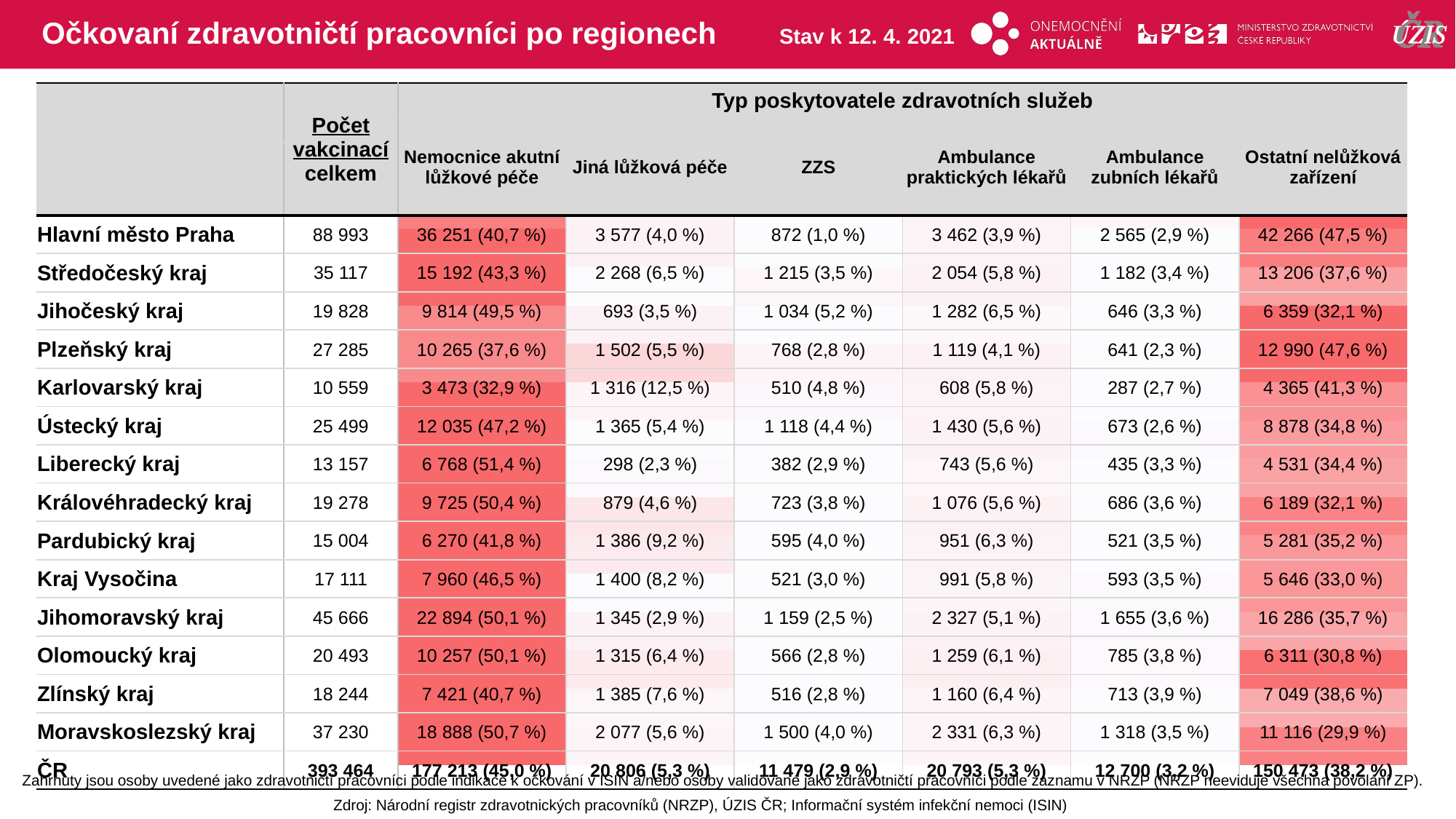

# Očkovaní zdravotničtí pracovníci po regionech
Stav k 12. 4. 2021
|  | Počet vakcinací celkem | Typ poskytovatele zdravotních služeb |  |  |  |  |  |
| --- | --- | --- | --- | --- | --- | --- | --- |
|  |  | Nemocnice akutní lůžkové péče | Jiná lůžková péče | ZZS | Ambulance praktických lékařů | Ambulance zubních lékařů | Ostatní nelůžková zařízení |
|  |  | Nemocnice akutní lůžkové péče | Jiná lůžková péče | ZZS | Ambulance praktických lékařů | Ambulance zubních lékařů | Ostatní nelůžková zařízení |
| Hlavní město Praha | 88 993 | 36 251 (40,7 %) | 3 577 (4,0 %) | 872 (1,0 %) | 3 462 (3,9 %) | 2 565 (2,9 %) | 42 266 (47,5 %) |
| Středočeský kraj | 35 117 | 15 192 (43,3 %) | 2 268 (6,5 %) | 1 215 (3,5 %) | 2 054 (5,8 %) | 1 182 (3,4 %) | 13 206 (37,6 %) |
| Jihočeský kraj | 19 828 | 9 814 (49,5 %) | 693 (3,5 %) | 1 034 (5,2 %) | 1 282 (6,5 %) | 646 (3,3 %) | 6 359 (32,1 %) |
| Plzeňský kraj | 27 285 | 10 265 (37,6 %) | 1 502 (5,5 %) | 768 (2,8 %) | 1 119 (4,1 %) | 641 (2,3 %) | 12 990 (47,6 %) |
| Karlovarský kraj | 10 559 | 3 473 (32,9 %) | 1 316 (12,5 %) | 510 (4,8 %) | 608 (5,8 %) | 287 (2,7 %) | 4 365 (41,3 %) |
| Ústecký kraj | 25 499 | 12 035 (47,2 %) | 1 365 (5,4 %) | 1 118 (4,4 %) | 1 430 (5,6 %) | 673 (2,6 %) | 8 878 (34,8 %) |
| Liberecký kraj | 13 157 | 6 768 (51,4 %) | 298 (2,3 %) | 382 (2,9 %) | 743 (5,6 %) | 435 (3,3 %) | 4 531 (34,4 %) |
| Královéhradecký kraj | 19 278 | 9 725 (50,4 %) | 879 (4,6 %) | 723 (3,8 %) | 1 076 (5,6 %) | 686 (3,6 %) | 6 189 (32,1 %) |
| Pardubický kraj | 15 004 | 6 270 (41,8 %) | 1 386 (9,2 %) | 595 (4,0 %) | 951 (6,3 %) | 521 (3,5 %) | 5 281 (35,2 %) |
| Kraj Vysočina | 17 111 | 7 960 (46,5 %) | 1 400 (8,2 %) | 521 (3,0 %) | 991 (5,8 %) | 593 (3,5 %) | 5 646 (33,0 %) |
| Jihomoravský kraj | 45 666 | 22 894 (50,1 %) | 1 345 (2,9 %) | 1 159 (2,5 %) | 2 327 (5,1 %) | 1 655 (3,6 %) | 16 286 (35,7 %) |
| Olomoucký kraj | 20 493 | 10 257 (50,1 %) | 1 315 (6,4 %) | 566 (2,8 %) | 1 259 (6,1 %) | 785 (3,8 %) | 6 311 (30,8 %) |
| Zlínský kraj | 18 244 | 7 421 (40,7 %) | 1 385 (7,6 %) | 516 (2,8 %) | 1 160 (6,4 %) | 713 (3,9 %) | 7 049 (38,6 %) |
| Moravskoslezský kraj | 37 230 | 18 888 (50,7 %) | 2 077 (5,6 %) | 1 500 (4,0 %) | 2 331 (6,3 %) | 1 318 (3,5 %) | 11 116 (29,9 %) |
| ČR | 393 464 | 177 213 (45,0 %) | 20 806 (5,3 %) | 11 479 (2,9 %) | 20 793 (5,3 %) | 12 700 (3,2 %) | 150 473 (38,2 %) |
|  |  |  |  |  |  |
| --- | --- | --- | --- | --- | --- |
|  |  |  |  |  |  |
|  |  |  |  |  |  |
|  |  |  |  |  |  |
|  |  |  |  |  |  |
|  |  |  |  |  |  |
|  |  |  |  |  |  |
|  |  |  |  |  |  |
|  |  |  |  |  |  |
|  |  |  |  |  |  |
|  |  |  |  |  |  |
|  |  |  |  |  |  |
|  |  |  |  |  |  |
|  |  |  |  |  |  |
|  |  |  |  |  |  |
Zahrnuty jsou osoby uvedené jako zdravotničtí pracovníci podle indikace k očkování v ISIN a/nebo osoby validované jako zdravotničtí pracovníci podle záznamu v NRZP (NRZP neeviduje všechna povolání ZP).
Zdroj: Národní registr zdravotnických pracovníků (NRZP), ÚZIS ČR; Informační systém infekční nemoci (ISIN)